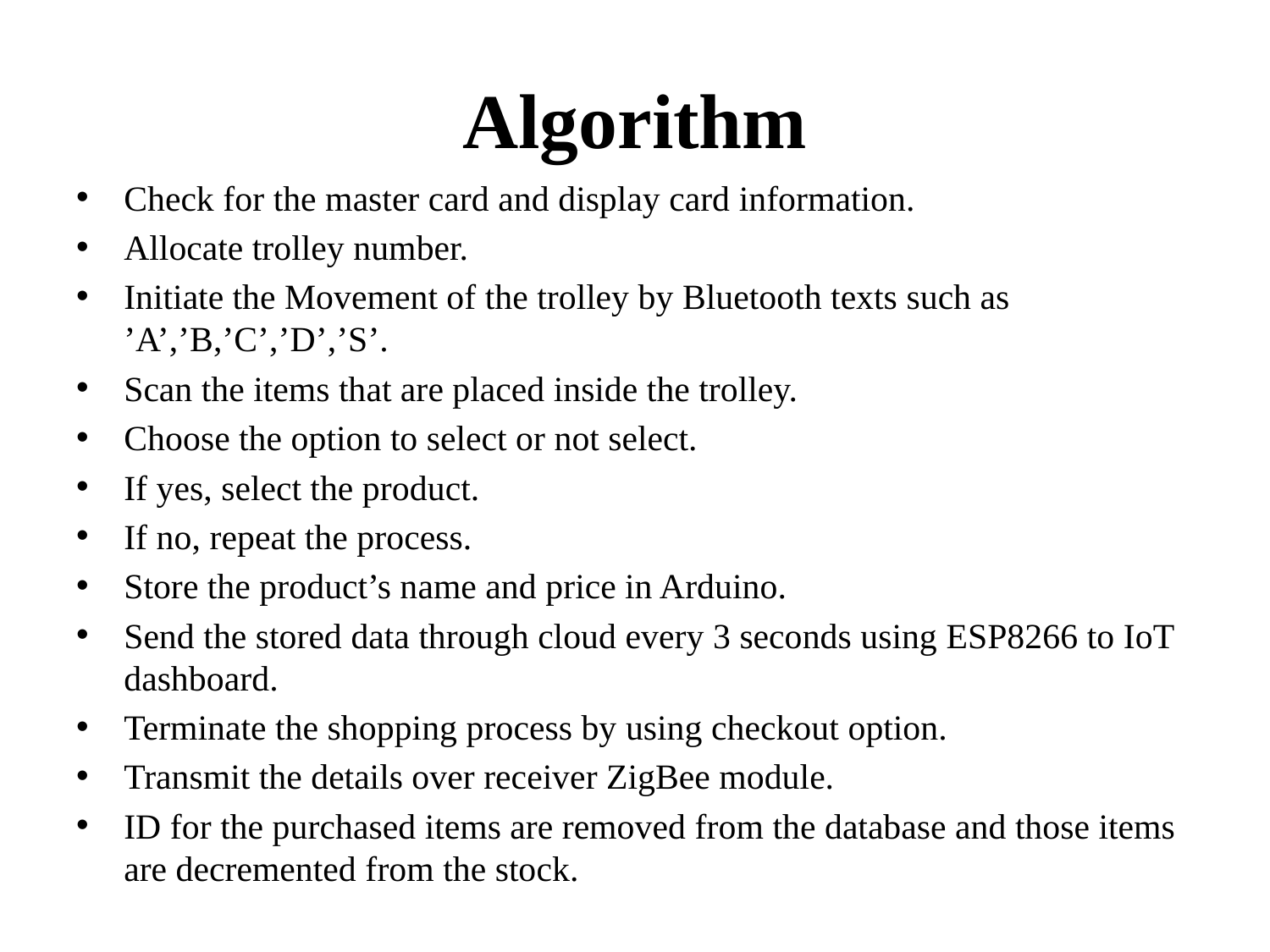

# Algorithm
Check for the master card and display card information.
Allocate trolley number.
Initiate the Movement of the trolley by Bluetooth texts such as ’A’,’B,’C’,’D’,’S’.
Scan the items that are placed inside the trolley.
Choose the option to select or not select.
If yes, select the product.
If no, repeat the process.
Store the product’s name and price in Arduino.
Send the stored data through cloud every 3 seconds using ESP8266 to IoT dashboard.
Terminate the shopping process by using checkout option.
Transmit the details over receiver ZigBee module.
ID for the purchased items are removed from the database and those items are decremented from the stock.